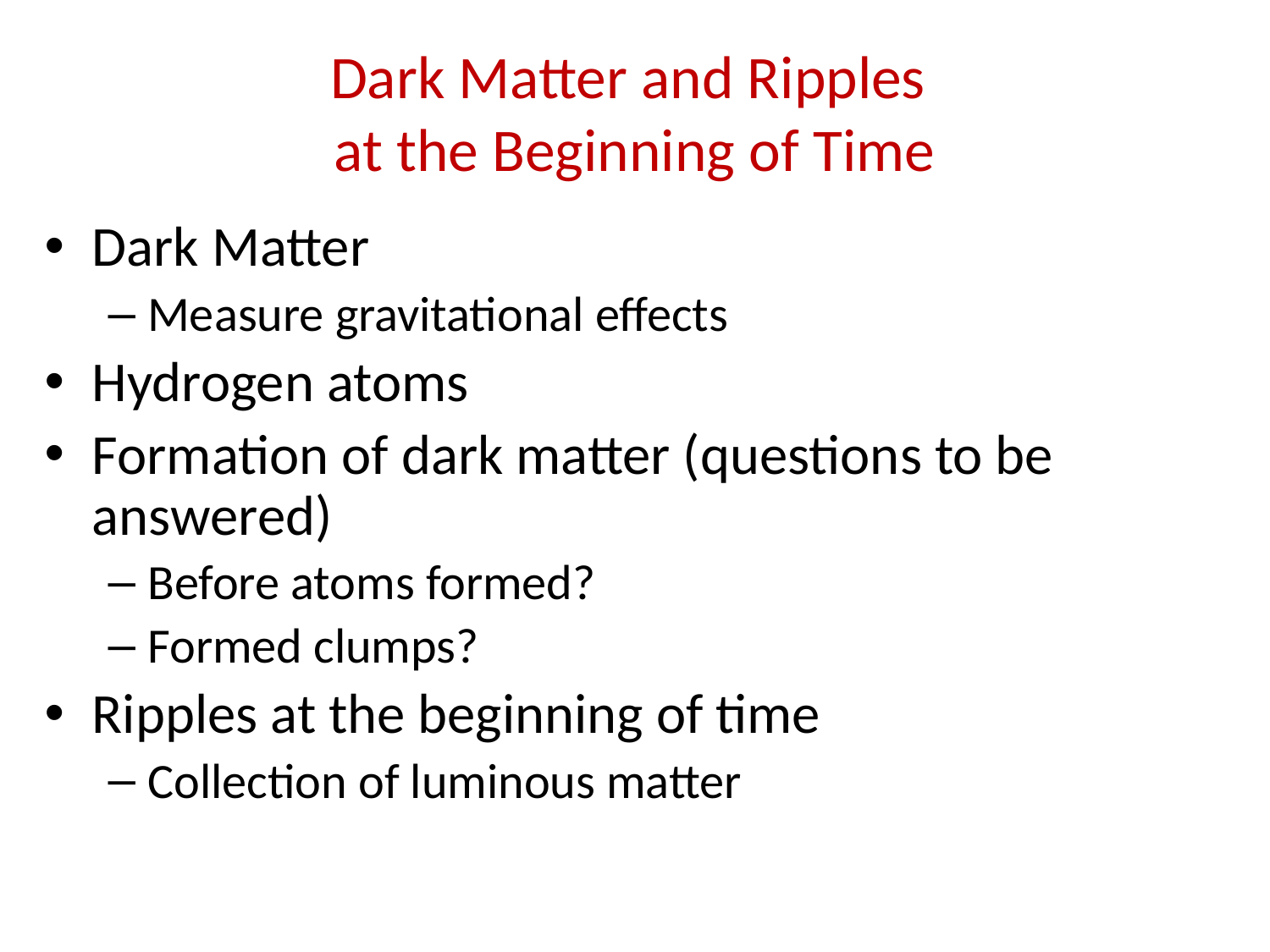

# Dark Matter and Ripples at the Beginning of Time
Dark Matter
Measure gravitational effects
Hydrogen atoms
Formation of dark matter (questions to be answered)
Before atoms formed?
Formed clumps?
Ripples at the beginning of time
Collection of luminous matter